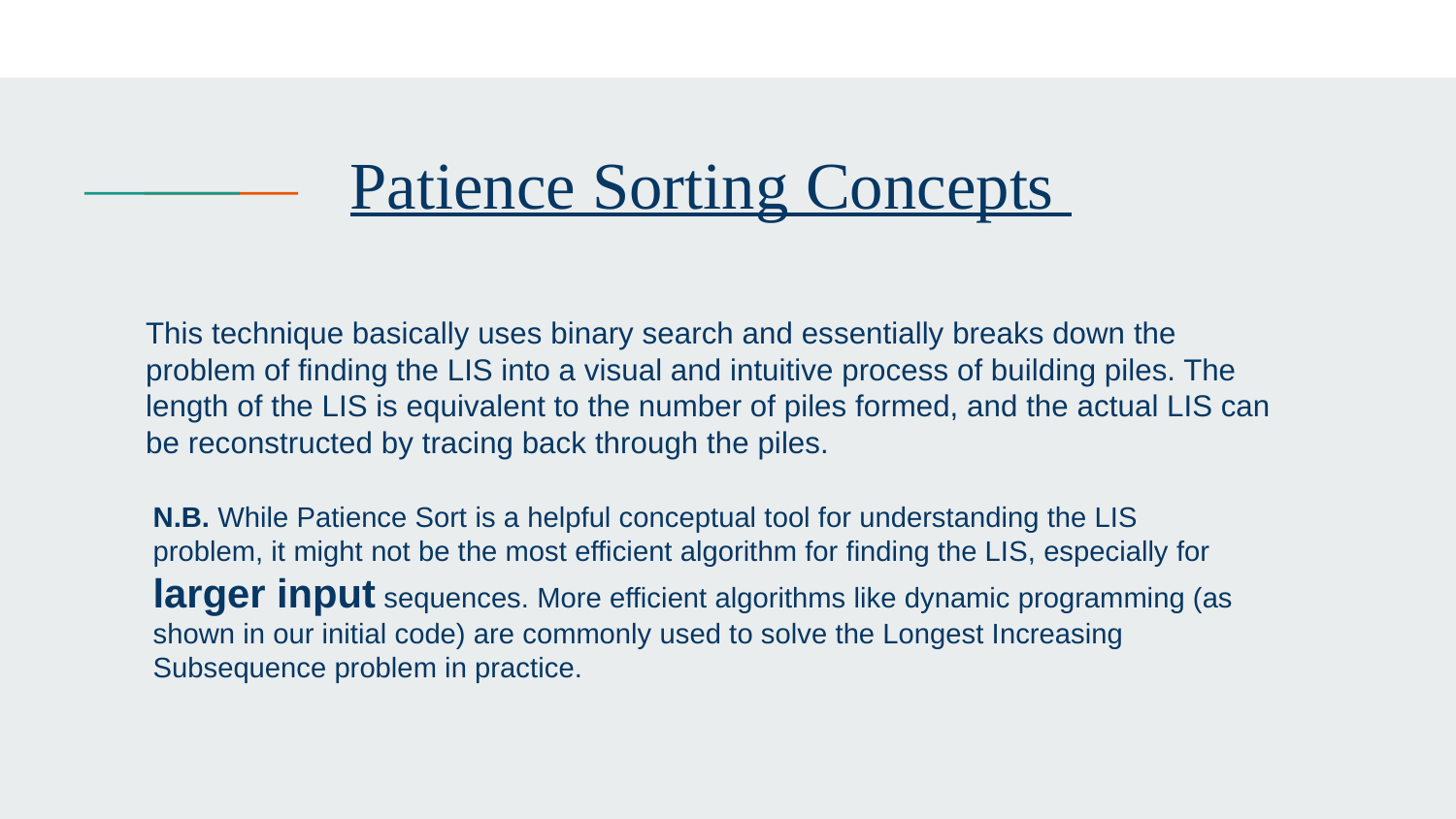

Patience Sorting Concepts
This technique basically uses binary search and essentially breaks down the problem of finding the LIS into a visual and intuitive process of building piles. The length of the LIS is equivalent to the number of piles formed, and the actual LIS can be reconstructed by tracing back through the piles.
N.B. While Patience Sort is a helpful conceptual tool for understanding the LIS problem, it might not be the most efficient algorithm for finding the LIS, especially for larger input sequences. More efficient algorithms like dynamic programming (as shown in our initial code) are commonly used to solve the Longest Increasing Subsequence problem in practice.